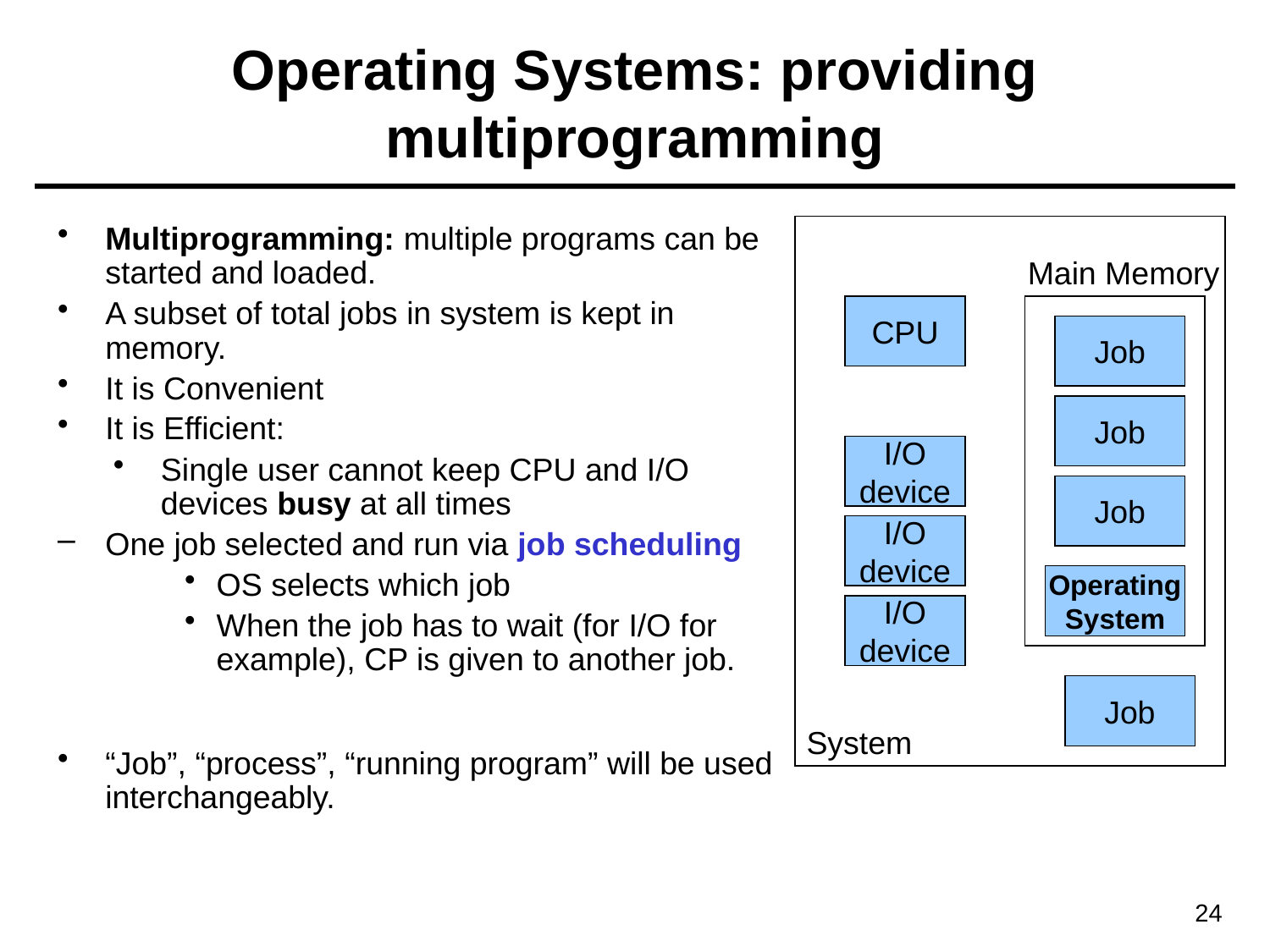

# Operating Systems: providing multiprogramming
Multiprogramming: multiple programs can be started and loaded.
A subset of total jobs in system is kept in memory.
It is Convenient
It is Efficient:
Single user cannot keep CPU and I/O devices busy at all times
One job selected and run via job scheduling
OS selects which job
When the job has to wait (for I/O for example), CP is given to another job.

“Job”, “process”, “running program” will be used interchangeably.

Main Memory
CPU

Job
Job
I/O
device
Job
I/O
device
Operating
System
I/O
device
Job
System
24